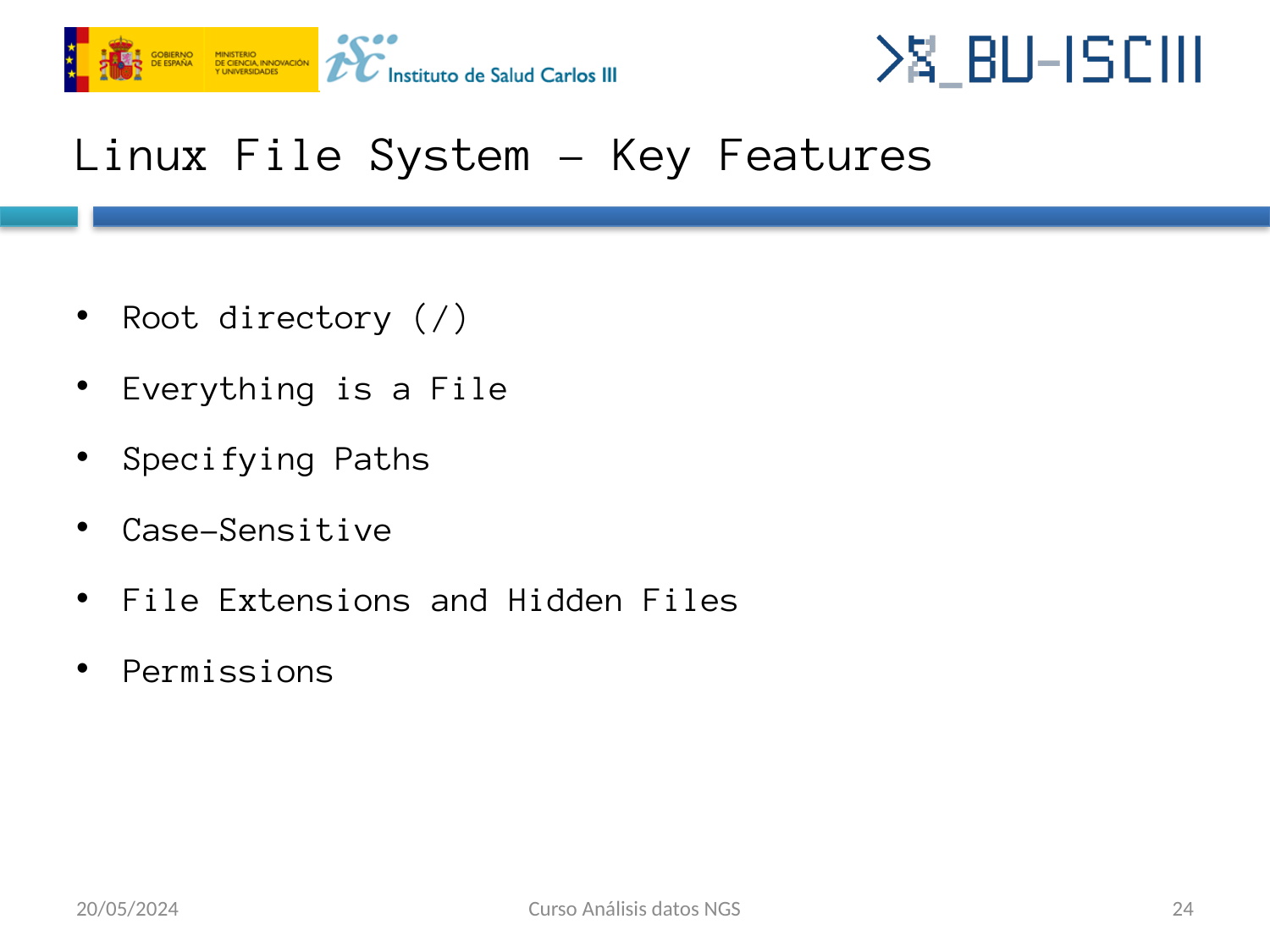

# Linux File System – Key Features
Root directory (/)
Everything is a File
Specifying Paths
Case-Sensitive
File Extensions and Hidden Files
Permissions
20/05/2024
Curso Análisis datos NGS
24